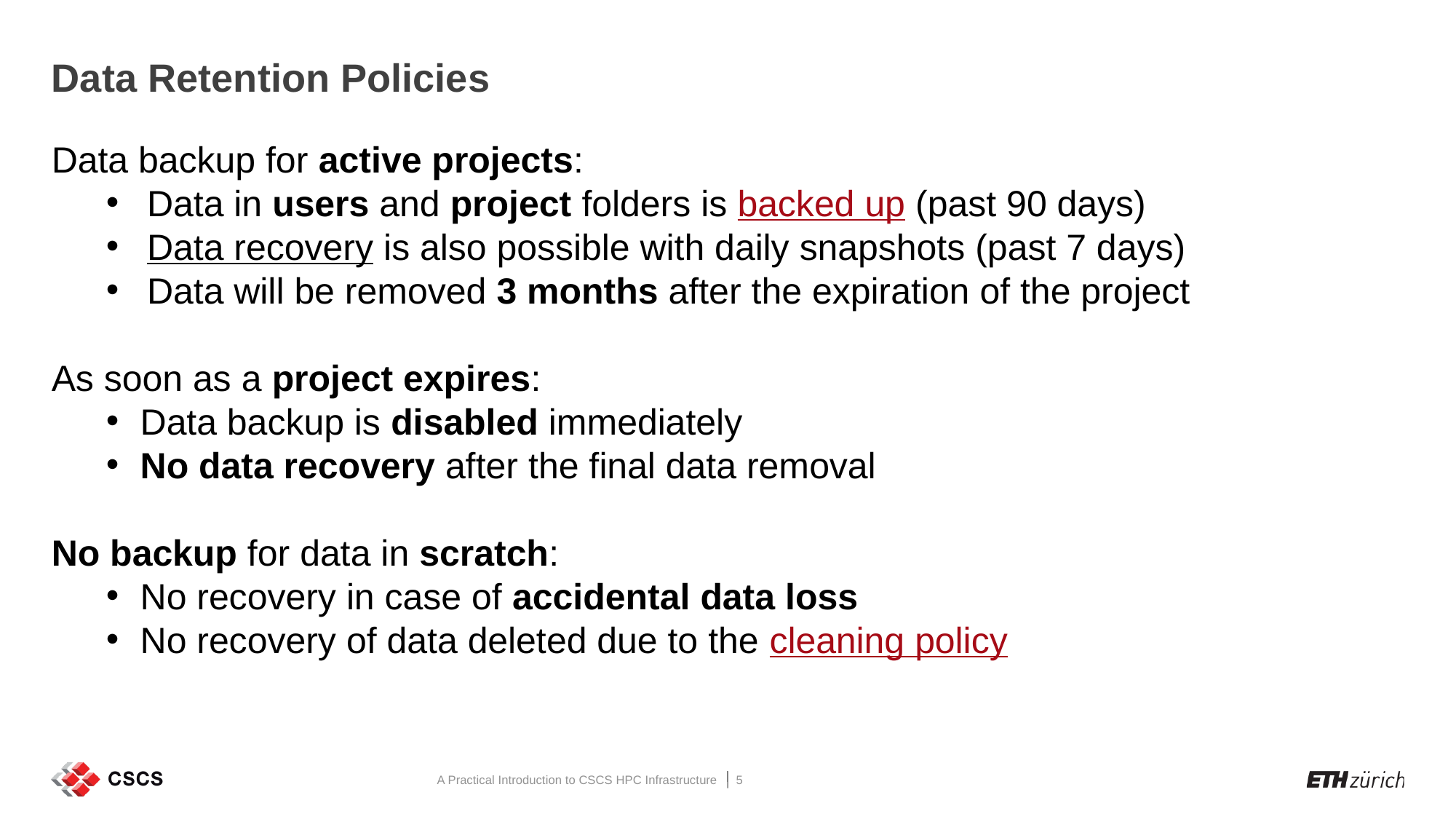

Data Retention Policies
Data backup for active projects:
Data in users and project folders is backed up (past 90 days)
Data recovery is also possible with daily snapshots (past 7 days)
Data will be removed 3 months after the expiration of the project

As soon as a project expires:
Data backup is disabled immediately
No data recovery after the final data removal

No backup for data in scratch:
No recovery in case of accidental data loss
No recovery of data deleted due to the cleaning policy
A Practical Introduction to CSCS HPC Infrastructure
5